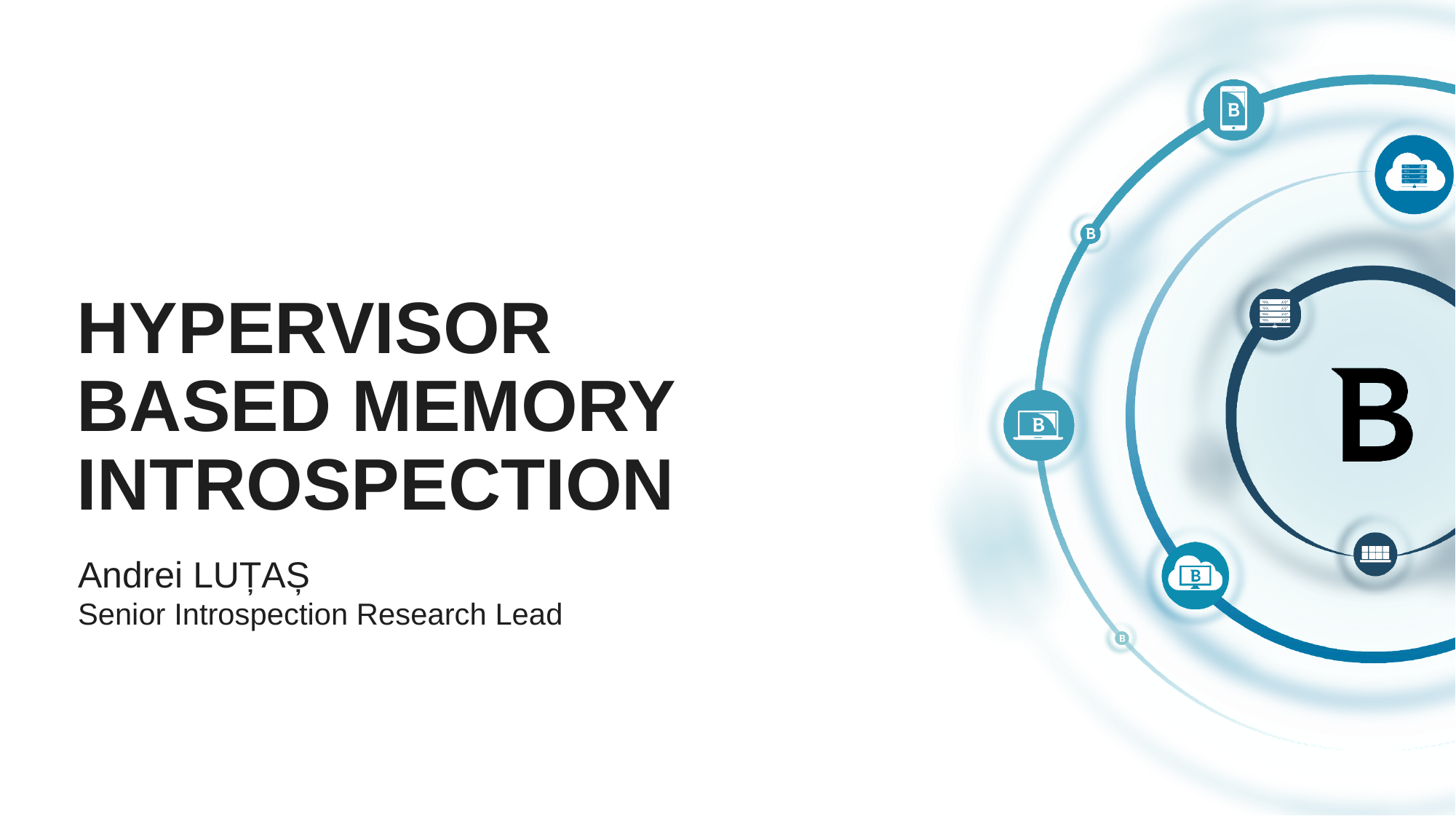

# Hypervisor based memory introspection
Andrei LUȚAȘ
Senior Introspection Research Lead